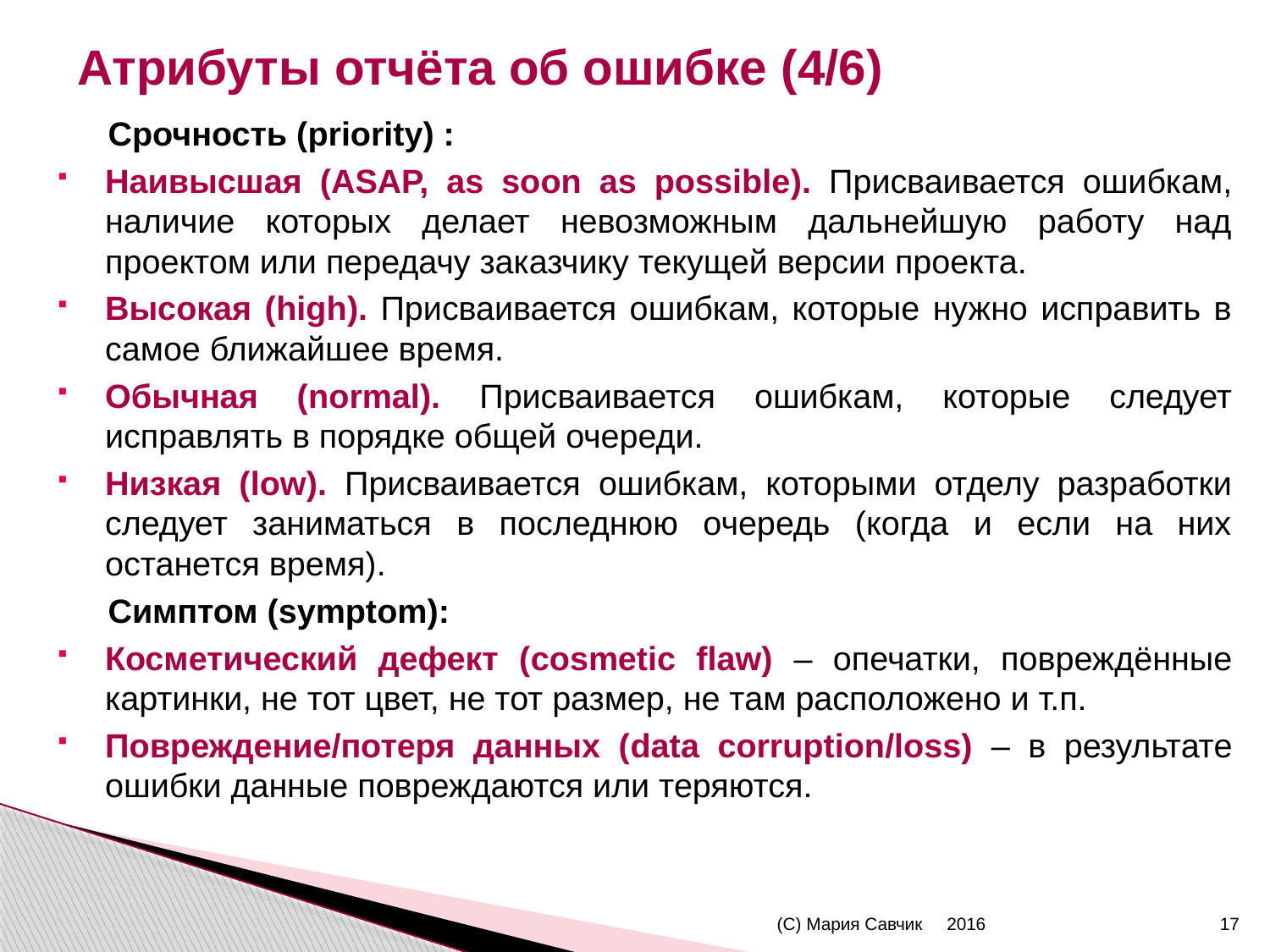

# Атрибуты отчёта об ошибке (4/6)
Срочность (priority) :
Наивысшая (ASAP, as soon as possible). Присваивается ошибкам, наличие которых делает невозможным дальнейшую работу над проектом или передачу заказчику текущей версии проекта.
Высокая (high). Присваивается ошибкам, которые нужно исправить в самое ближайшее время.
Обычная (normal). Присваивается ошибкам, которые следует исправлять в порядке общей очереди.
Низкая (low). Присваивается ошибкам, которыми отделу разработки следует заниматься в последнюю очередь (когда и если на них останется время).
Симптом (symptom):
Косметический дефект (cosmetic flaw) – опечатки, повреждённые картинки, не тот цвет, не тот размер, не там расположено и т.п.
Повреждение/потеря данных (data corruption/loss) – в результате ошибки данные повреждаются или теряются.
(С) Мария Савчик
2016
17